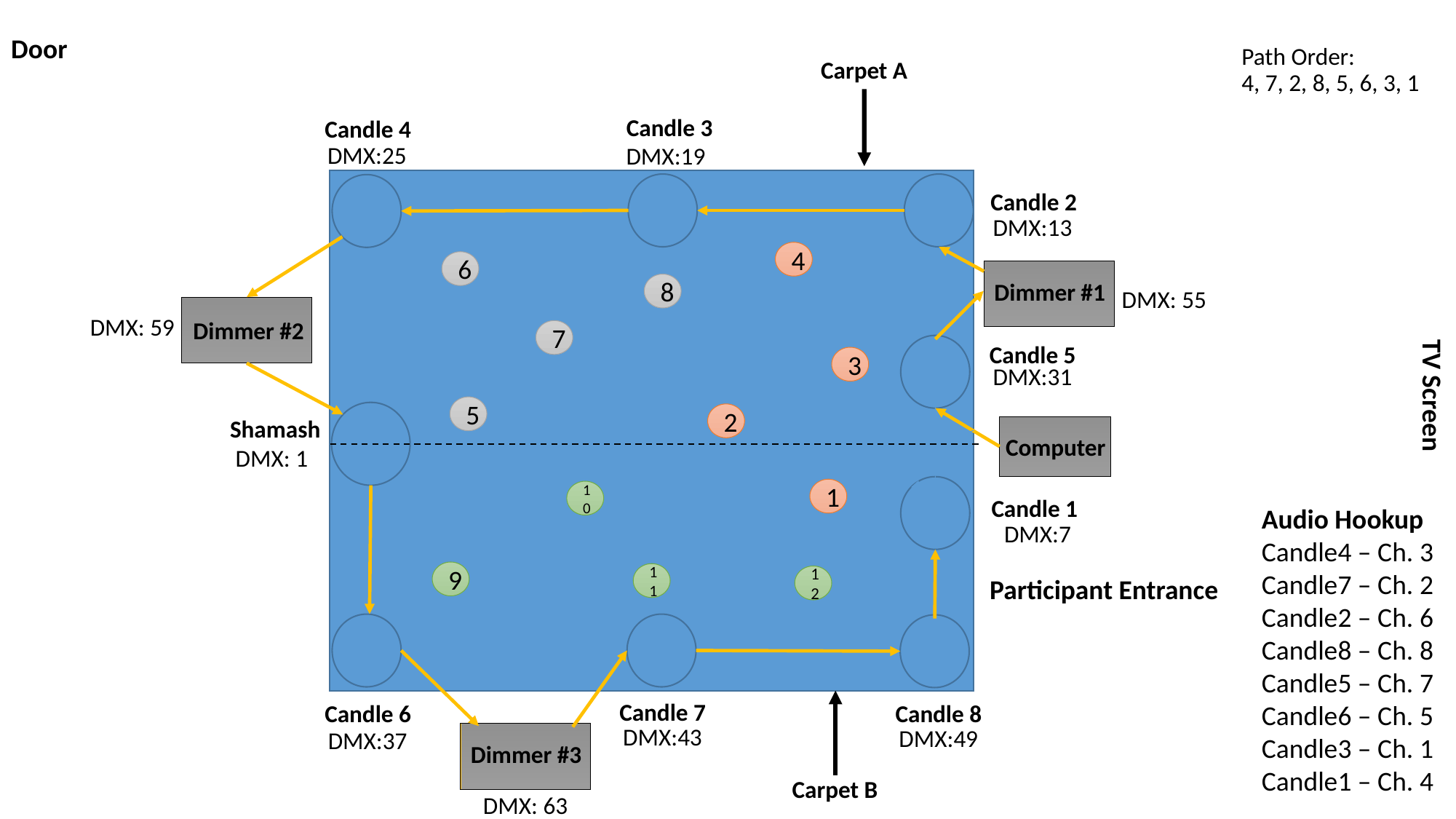

Door
# Path Order: 4, 7, 2, 8, 5, 6, 3, 1
Carpet A
Candle 3
Candle 4
DMX:25
DMX:19

Candle 2
DMX:13
4
6

Dimmer #1
8
DMX: 55

DMX: 59
Dimmer #2
7
Candle 5
3
DMX:31
TV Screen
5
2
Shamash

Computer

Audio Hookup
Candle4 – Ch. 3
Candle7 – Ch. 2
Candle2 – Ch. 6
Candle8 – Ch. 8
Candle5 – Ch. 7
Candle6 – Ch. 5
Candle3 – Ch. 1
Candle1 – Ch. 4

DMX: 1
1
10
Candle 1
DMX:7
9
11
12
Participant Entrance
Candle 7
Candle 8
Candle 6
DMX:43
DMX:49
DMX:37

Dimmer #3
Carpet B
DMX: 63